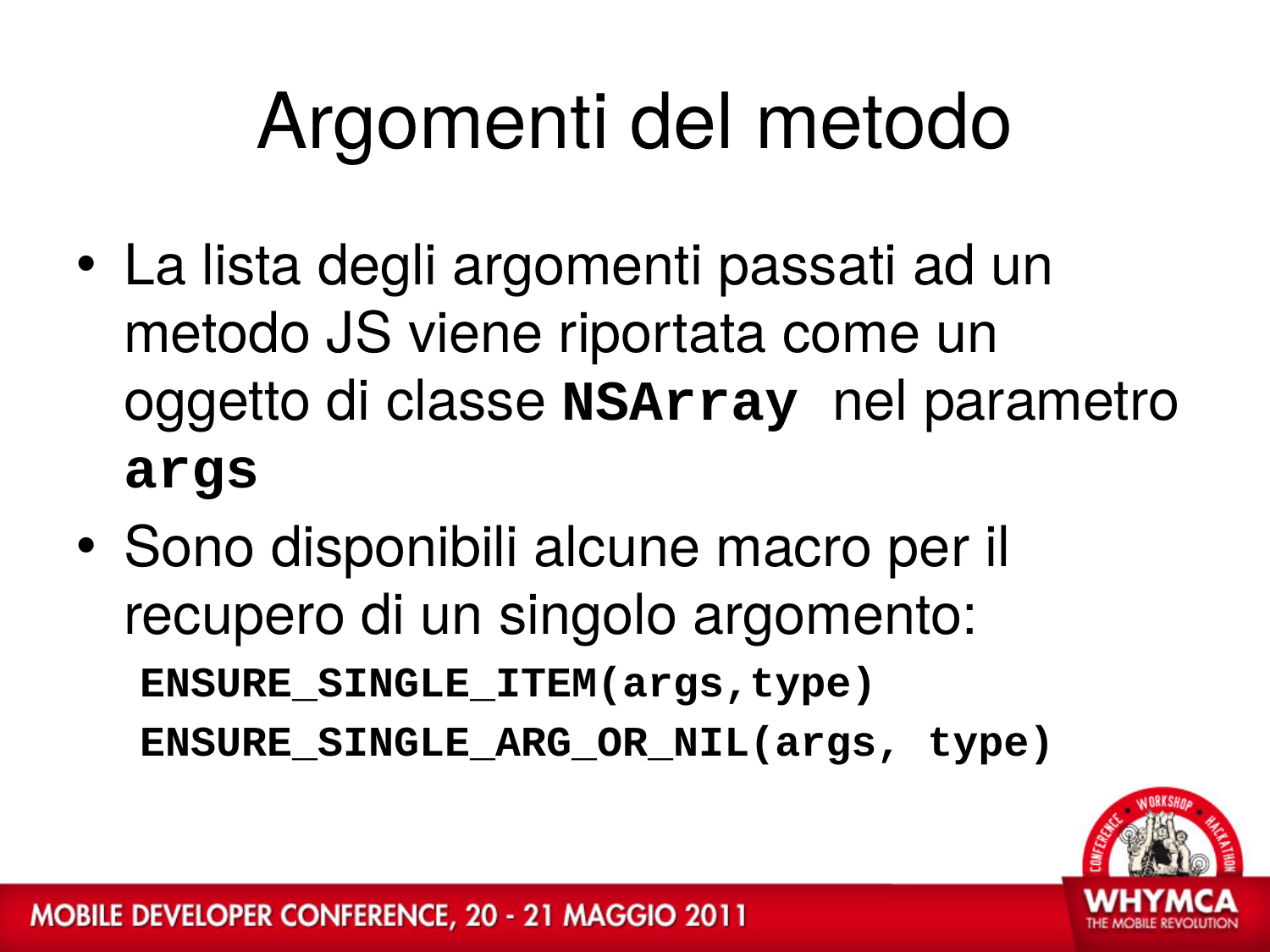

# Argomenti del metodo
La lista degli argomenti passati ad un metodo JS viene riportata come un  oggetto di classe NSArray nel parametro args
Sono disponibili alcune macro per il recupero di un singolo argomento:
ENSURE_SINGLE_ITEM(args,type)
ENSURE_SINGLE_ARG_OR_NIL(args, type)